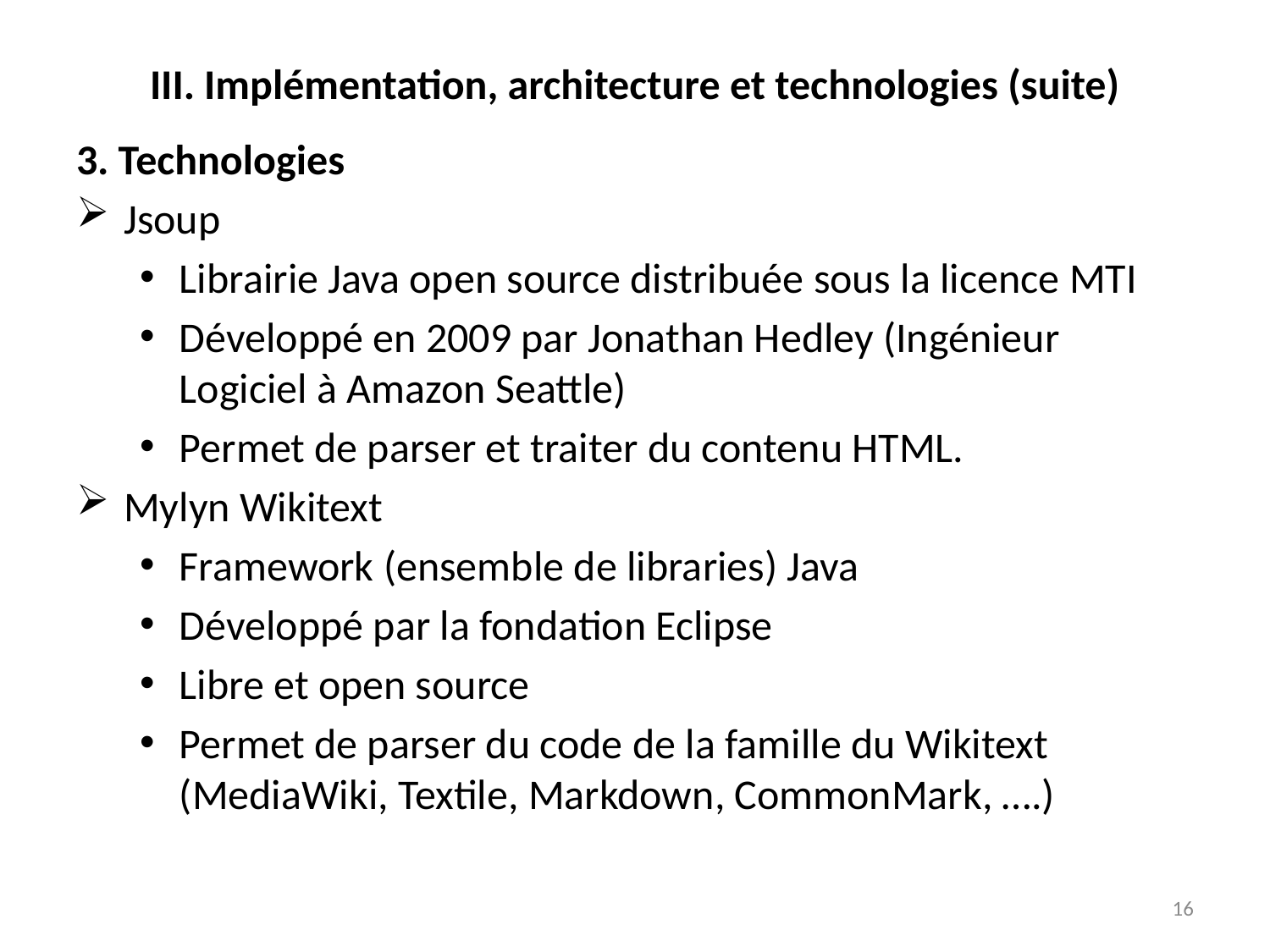

# III. Implémentation, architecture et technologies (suite)
3. Technologies
Jsoup
Librairie Java open source distribuée sous la licence MTI
Développé en 2009 par Jonathan Hedley (Ingénieur Logiciel à Amazon Seattle)
Permet de parser et traiter du contenu HTML.
Mylyn Wikitext
Framework (ensemble de libraries) Java
Développé par la fondation Eclipse
Libre et open source
Permet de parser du code de la famille du Wikitext (MediaWiki, Textile, Markdown, CommonMark, ….)
16